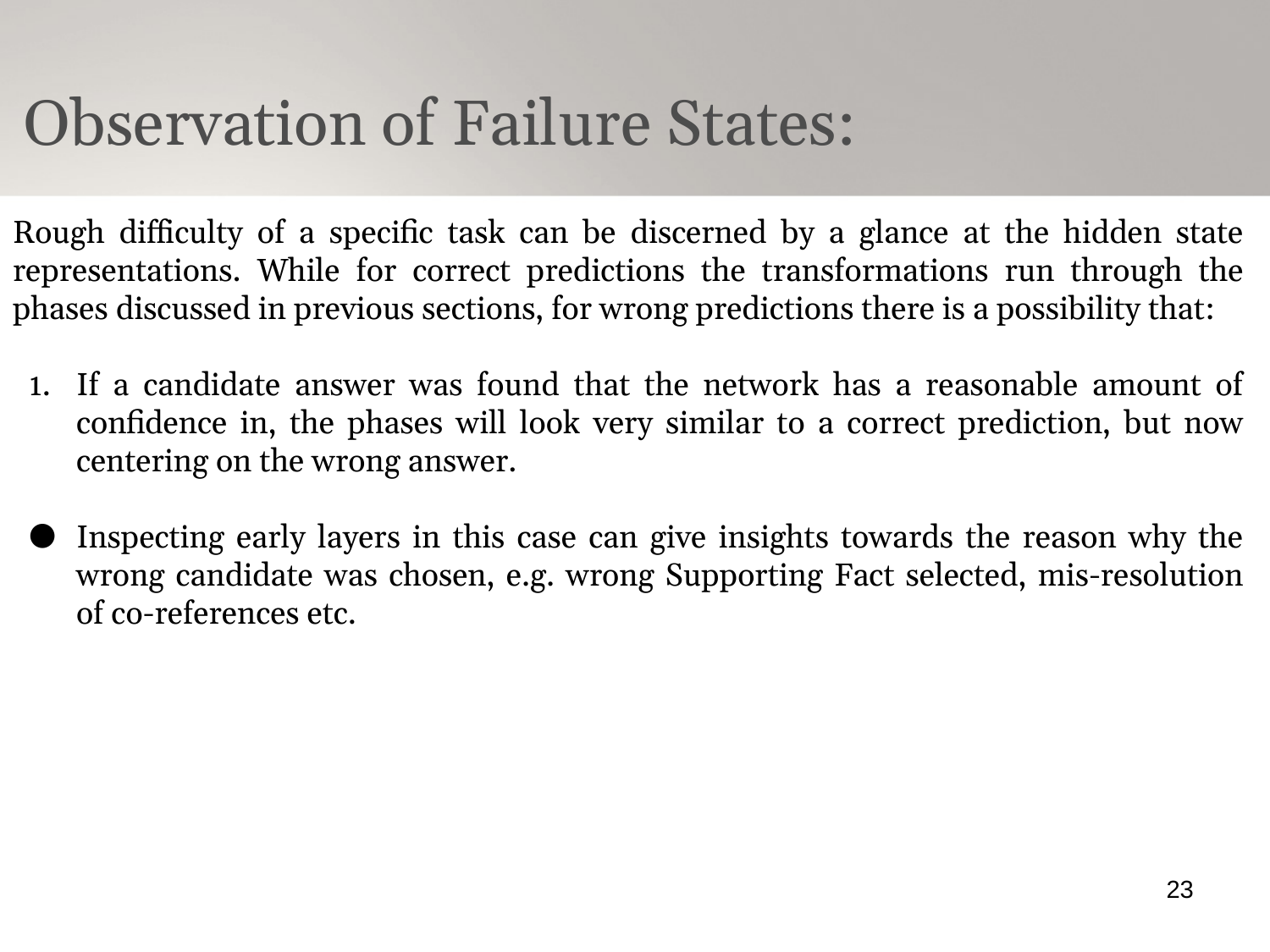

Observation of Failure States:
Rough difficulty of a specific task can be discerned by a glance at the hidden state representations. While for correct predictions the transformations run through the phases discussed in previous sections, for wrong predictions there is a possibility that:

If a candidate answer was found that the network has a reasonable amount of confidence in, the phases will look very similar to a correct prediction, but now centering on the wrong answer.

Inspecting early layers in this case can give insights towards the reason why the wrong candidate was chosen, e.g. wrong Supporting Fact selected, mis-resolution of co-references etc.
23